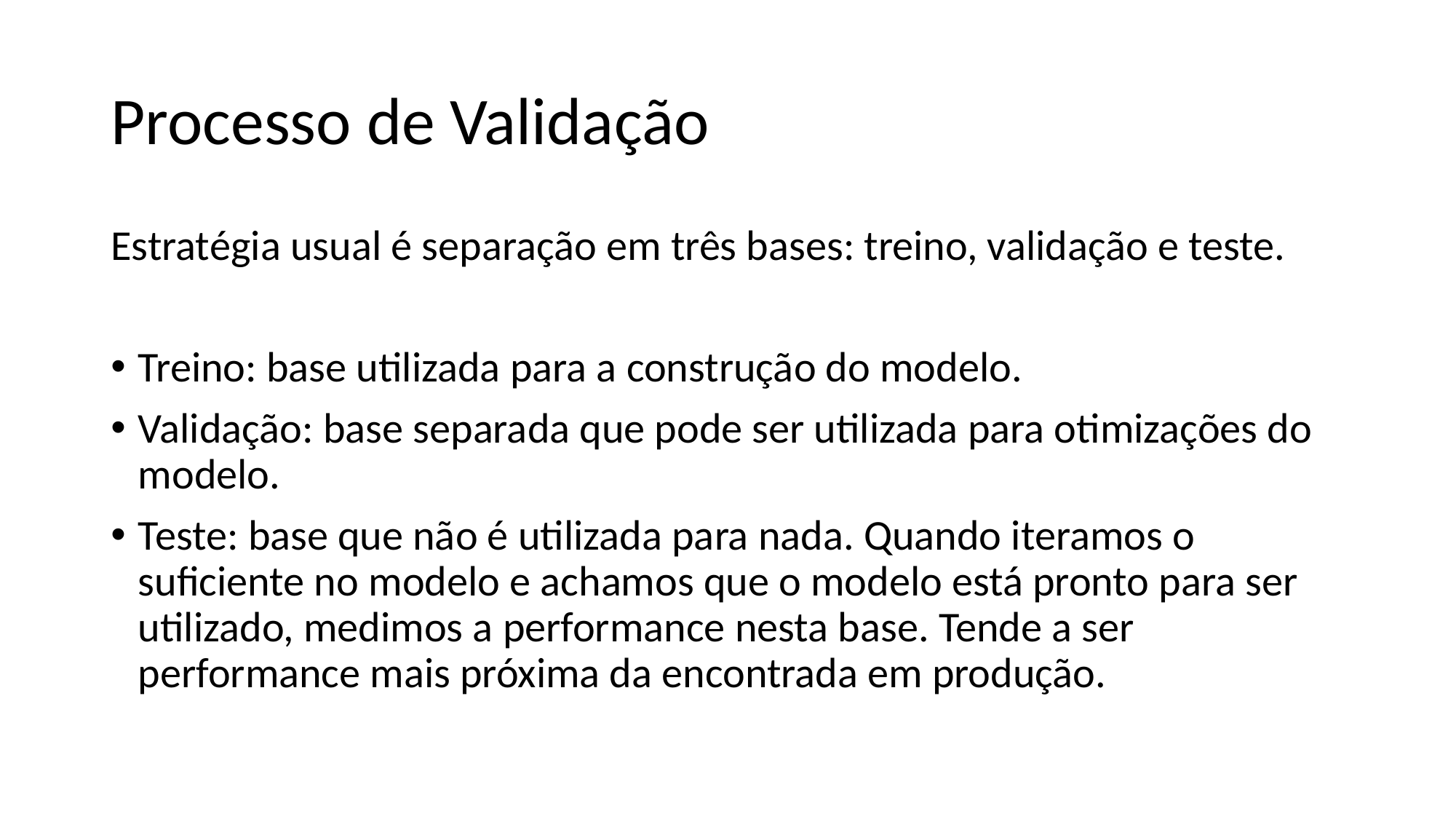

# Processo de Validação
Estratégia usual é separação em três bases: treino, validação e teste.

Treino: base utilizada para a construção do modelo.
Validação: base separada que pode ser utilizada para otimizações do modelo.
Teste: base que não é utilizada para nada. Quando iteramos o suficiente no modelo e achamos que o modelo está pronto para ser utilizado, medimos a performance nesta base. Tende a ser performance mais próxima da encontrada em produção.